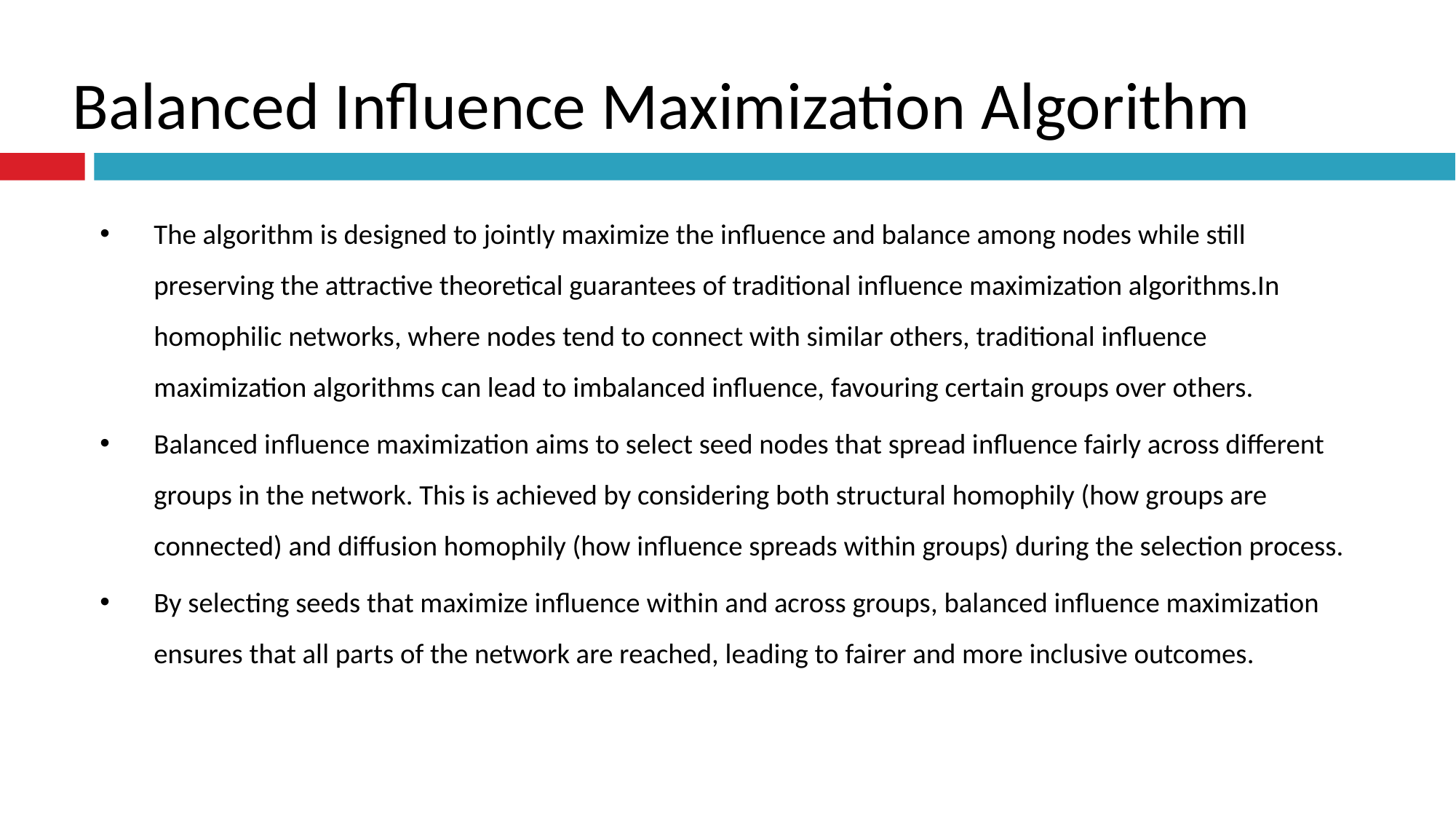

# Balanced Influence Maximization Algorithm
The algorithm is designed to jointly maximize the influence and balance among nodes while still preserving the attractive theoretical guarantees of traditional influence maximization algorithms.In homophilic networks, where nodes tend to connect with similar others, traditional influence maximization algorithms can lead to imbalanced influence, favouring certain groups over others.
Balanced influence maximization aims to select seed nodes that spread influence fairly across different groups in the network. This is achieved by considering both structural homophily (how groups are connected) and diffusion homophily (how influence spreads within groups) during the selection process.
By selecting seeds that maximize influence within and across groups, balanced influence maximization ensures that all parts of the network are reached, leading to fairer and more inclusive outcomes.